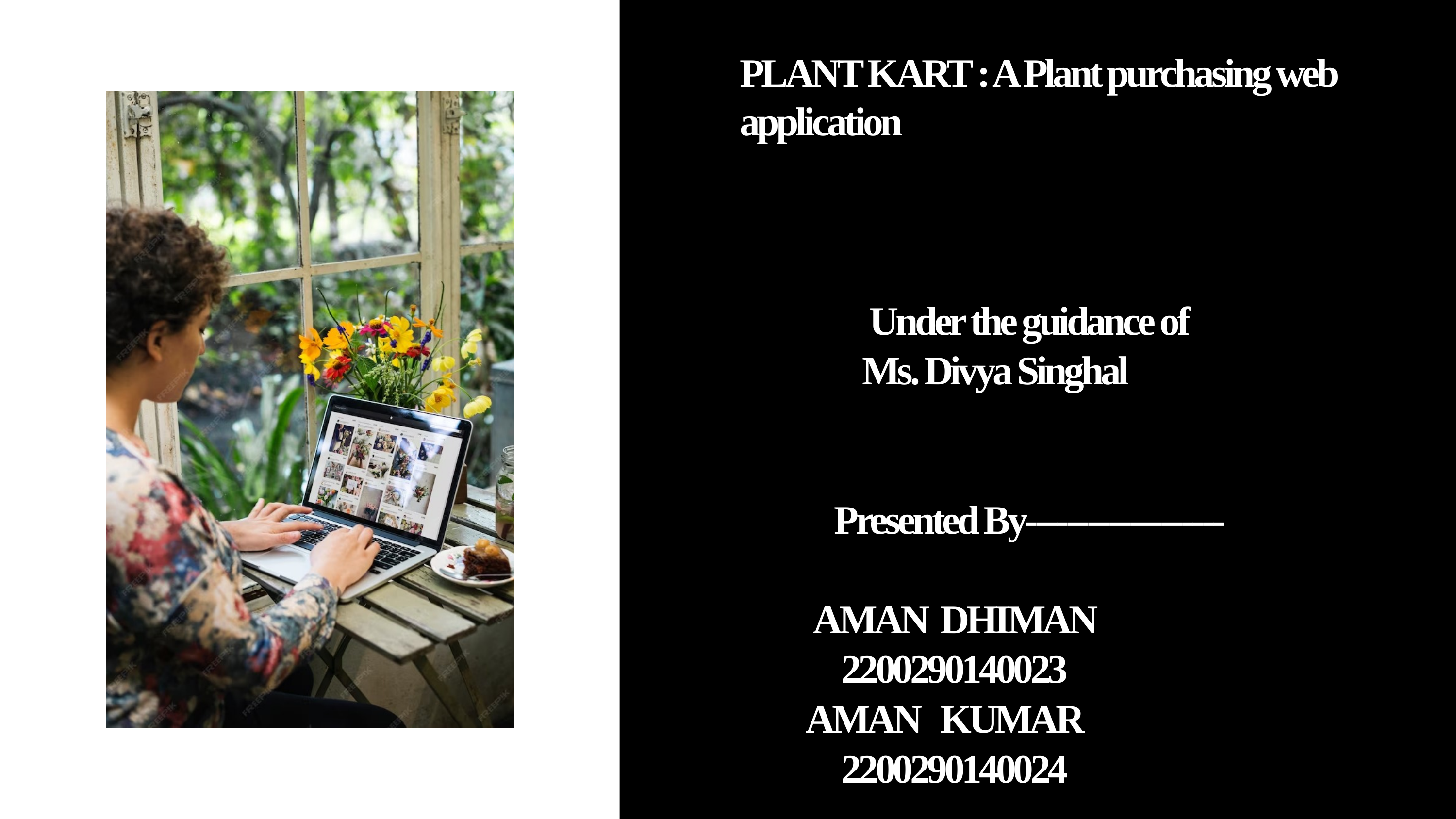

PLANT KART : A Plant purchasing web application

                  Under the guidance of
                 Ms. Divya Singhal

             Presented By-------------------

          AMAN  DHIMAN
              2200290140023
         AMAN   KUMAR
              2200290140024